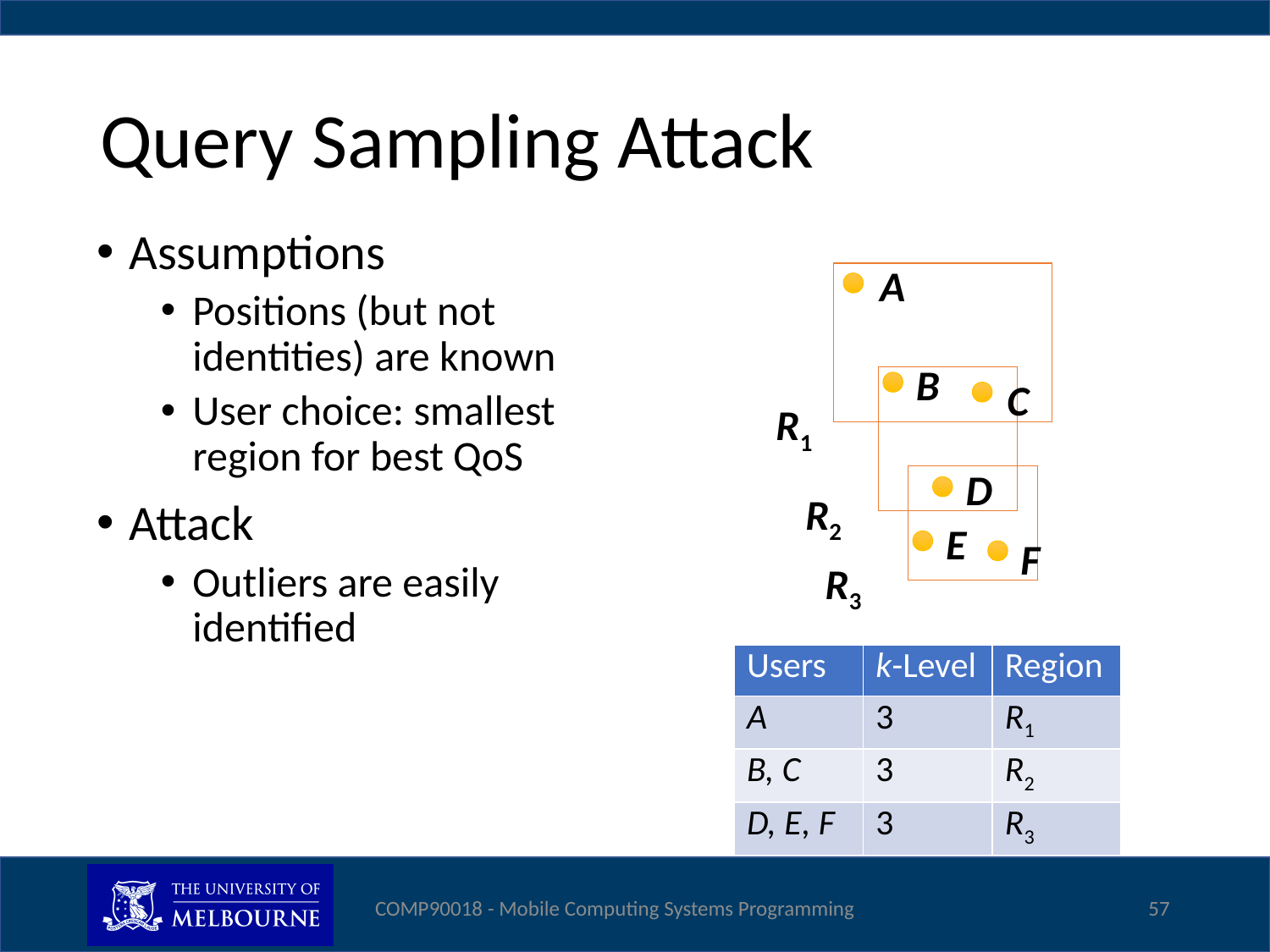

# Query Sampling Attack
Assumptions
Positions (but not identities) are known
User choice: smallest region for best QoS
Attack
Outliers are easily identified
A

B

C

R1
D

R2
E
F

R3
| Users | k-Level | Region |
| --- | --- | --- |
| A | 3 | R1 |
| B, C | 3 | R2 |
| D, E, F | 3 | R3 |
COMP90018 - Mobile Computing Systems Programming
57